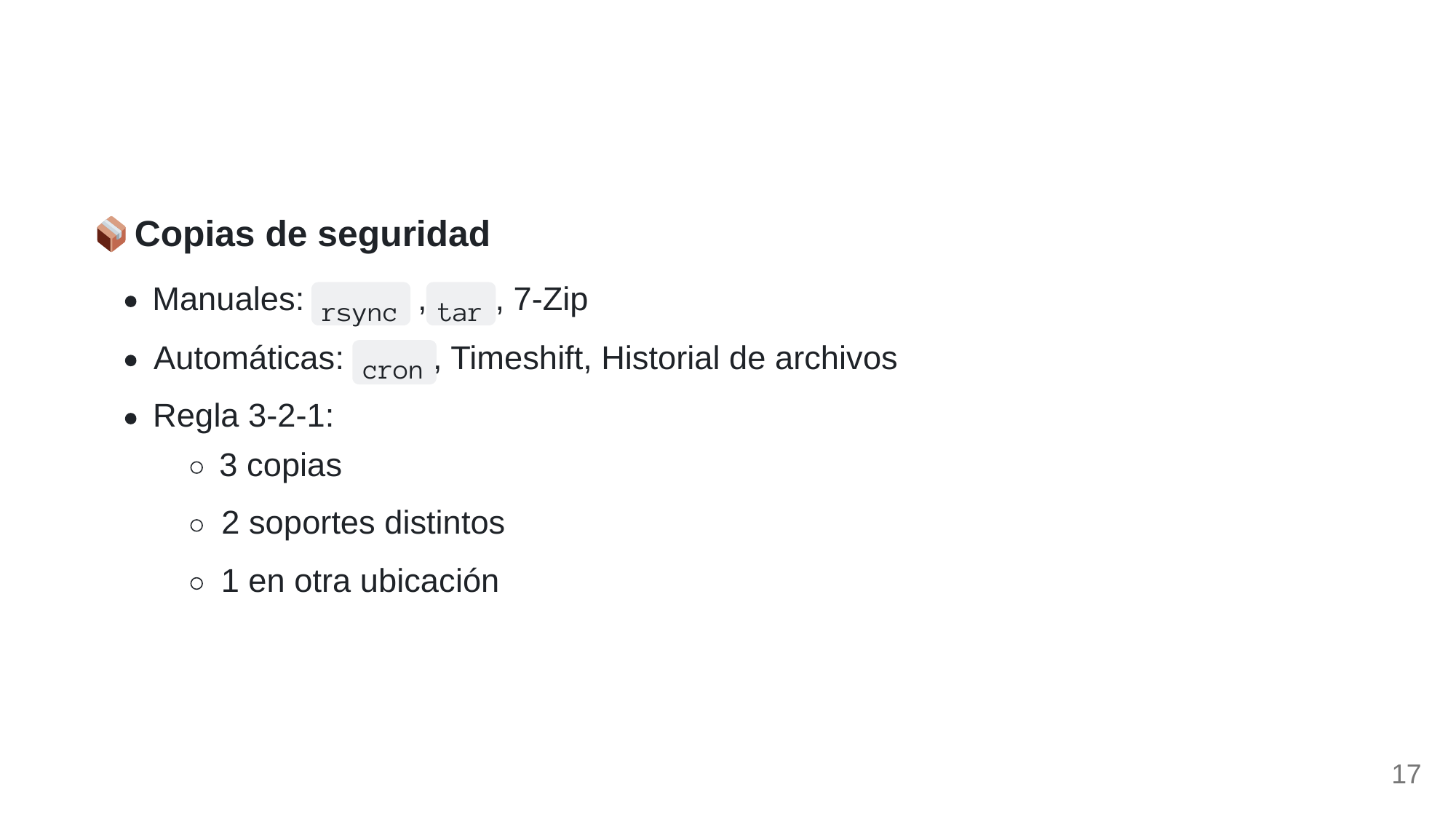

Copias de seguridad

Manuales:
,
, 7-Zip

rsync
tar

Automáticas:
, Timeshift, Historial de archivos

cron

Regla 3-2-1:

3 copias

2 soportes distintos

1 en otra ubicación

17